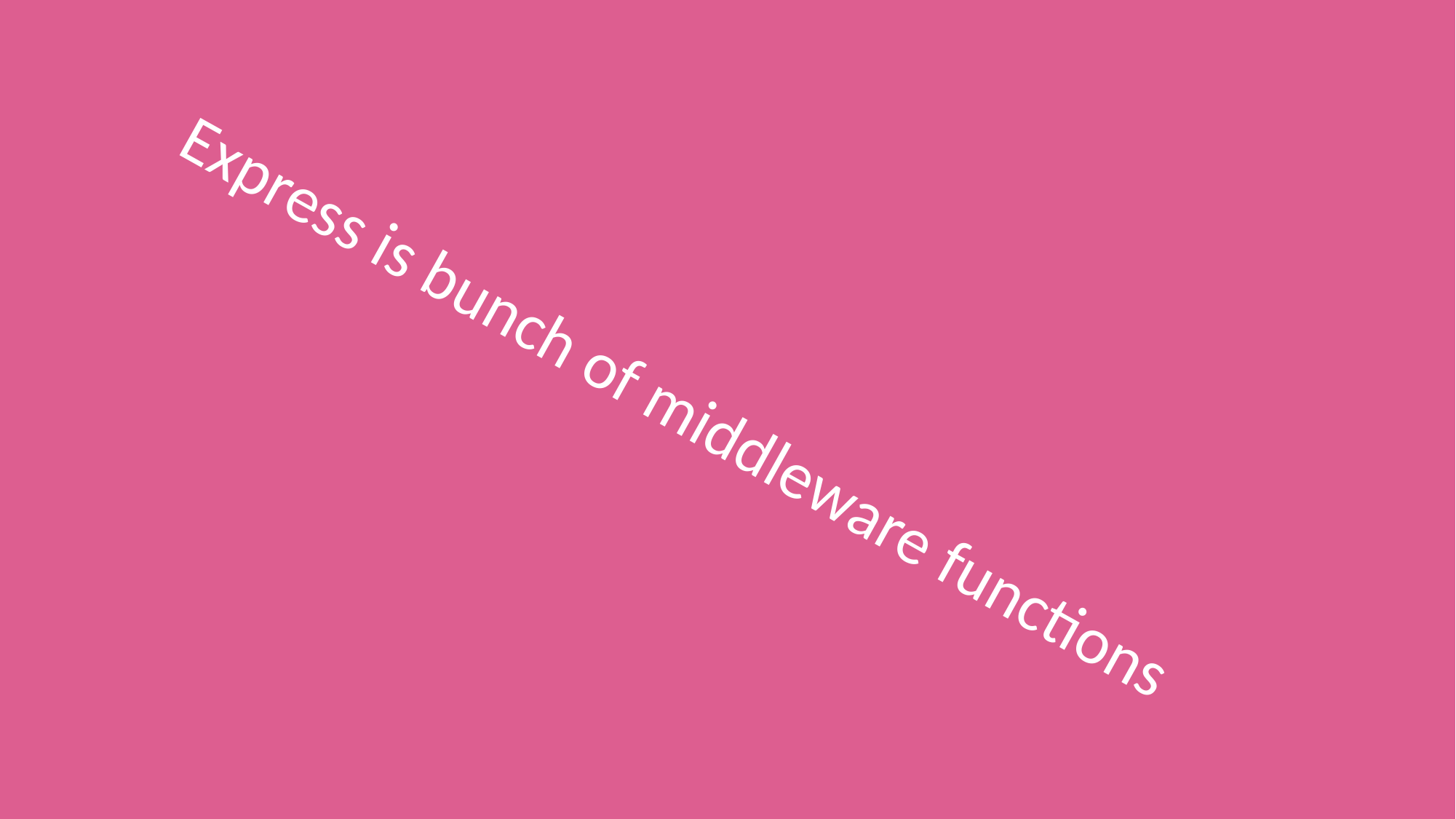

# Express is bunch of middleware functions